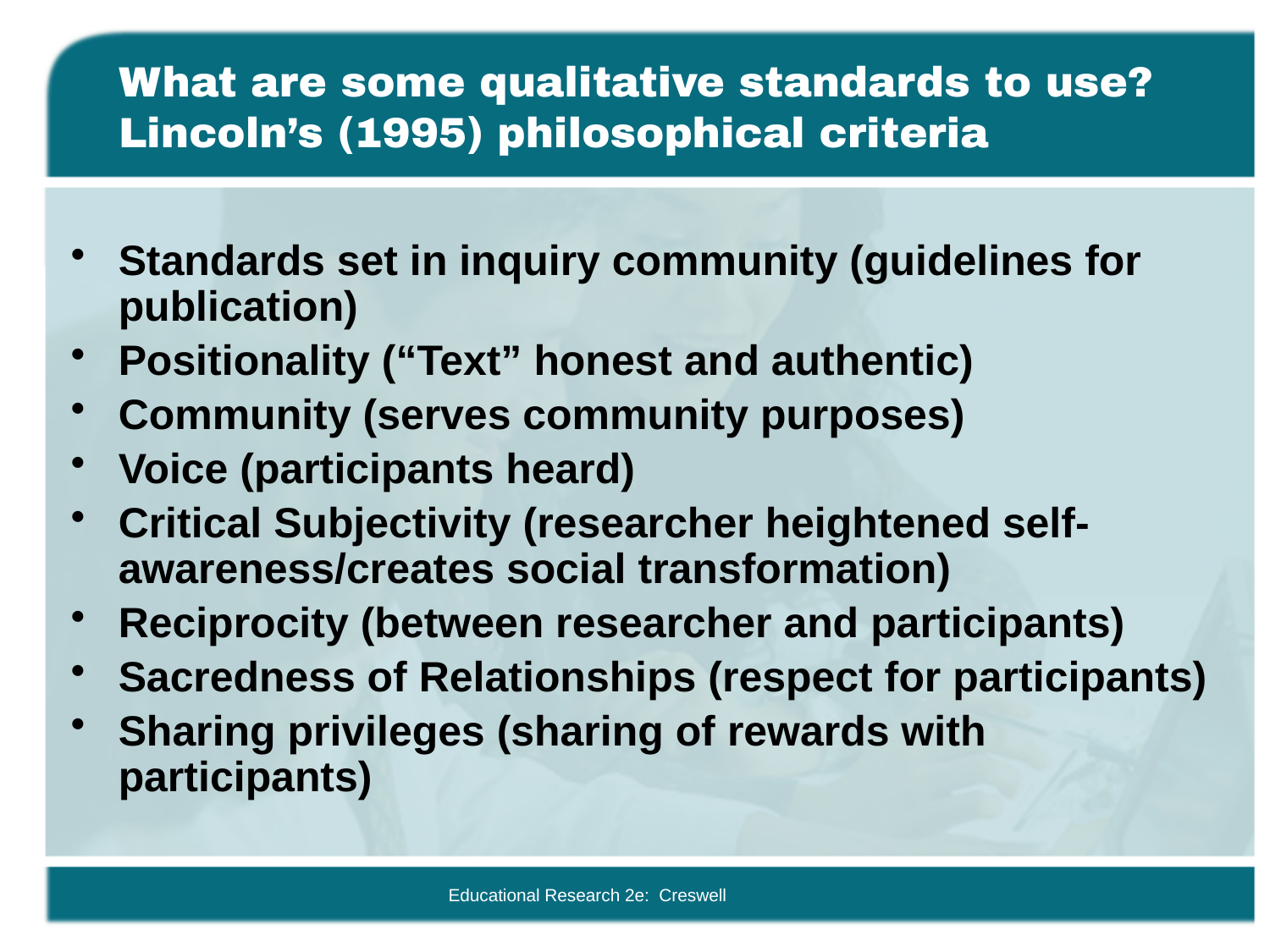

# What are some qualitative standards to use? Lincoln’s (1995) philosophical criteria
Standards set in inquiry community (guidelines for publication)
Positionality (“Text” honest and authentic)
Community (serves community purposes)
Voice (participants heard)
Critical Subjectivity (researcher heightened self-awareness/creates social transformation)
Reciprocity (between researcher and participants)
Sacredness of Relationships (respect for participants)
Sharing privileges (sharing of rewards with participants)

Educational Research 2e:  Creswell